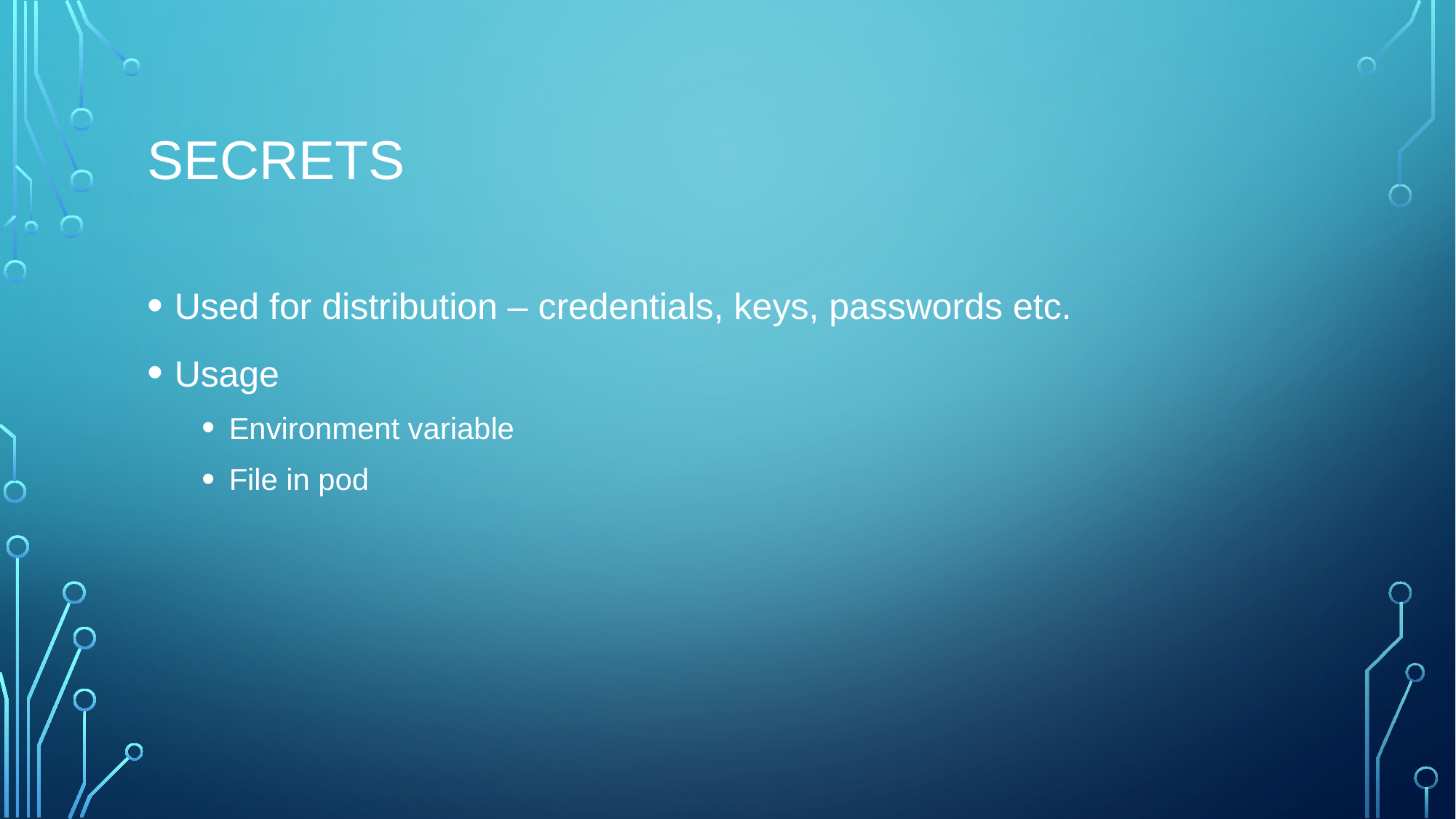

# Secrets
Used for distribution – credentials, keys, passwords etc.
Usage
Environment variable
File in pod